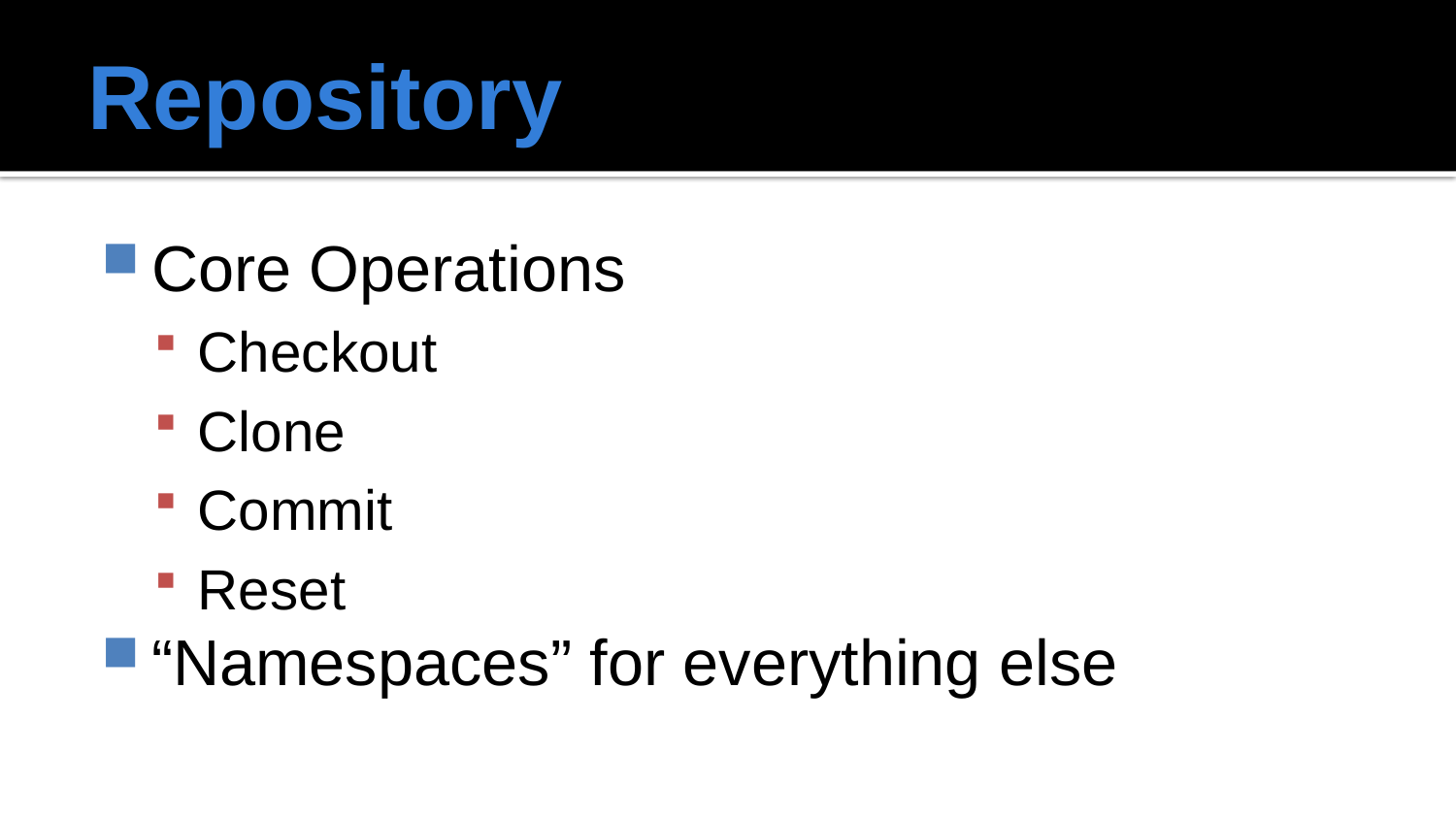

# Repository
Core Operations
Checkout
Clone
Commit
Reset
“Namespaces” for everything else